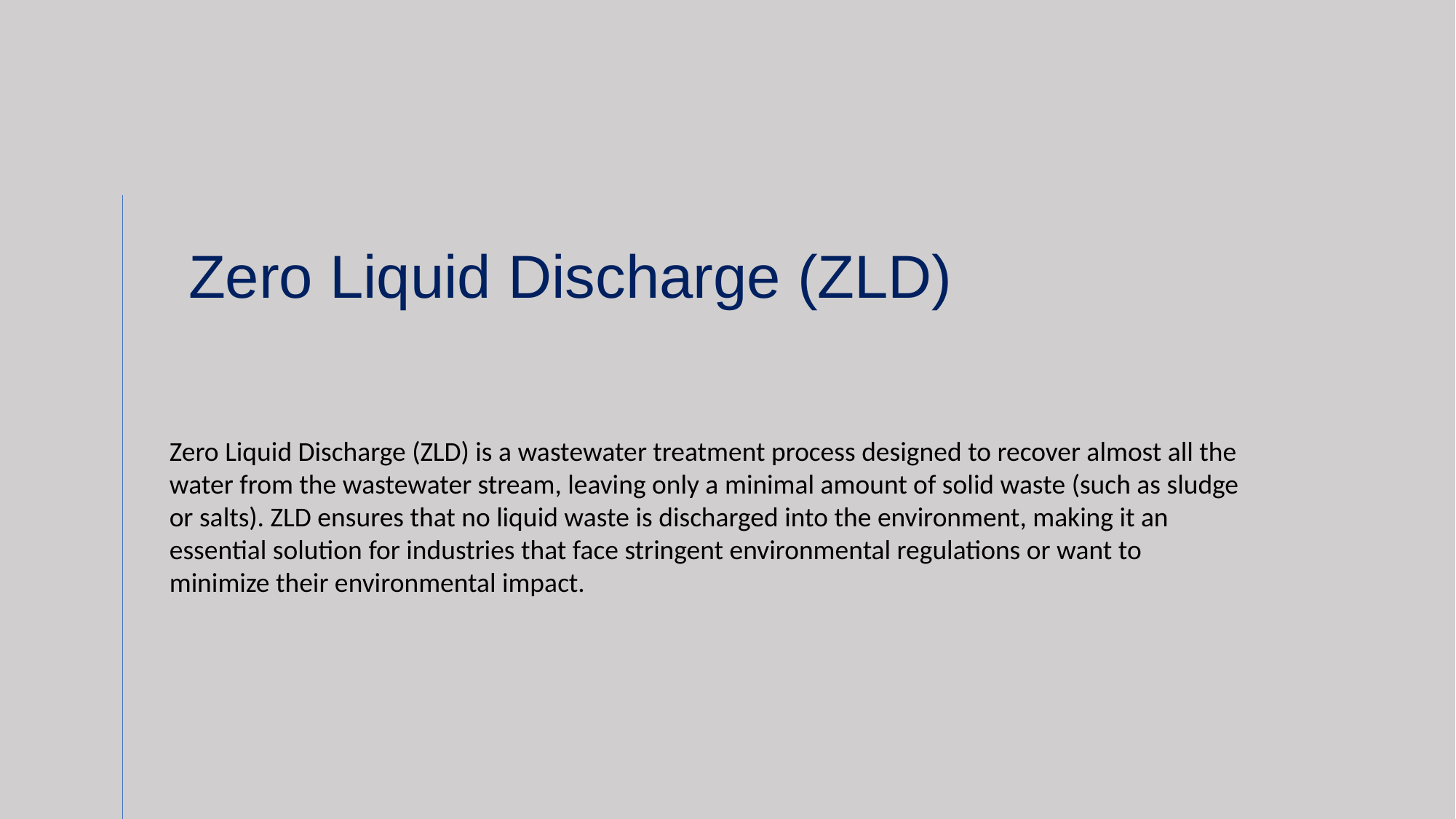

Zero Liquid Discharge (ZLD)

Zero Liquid Discharge (ZLD) is a wastewater treatment process designed to recover almost all the water from the wastewater stream, leaving only a minimal amount of solid waste (such as sludge or salts). ZLD ensures that no liquid waste is discharged into the environment, making it an essential solution for industries that face stringent environmental regulations or want to minimize their environmental impact.